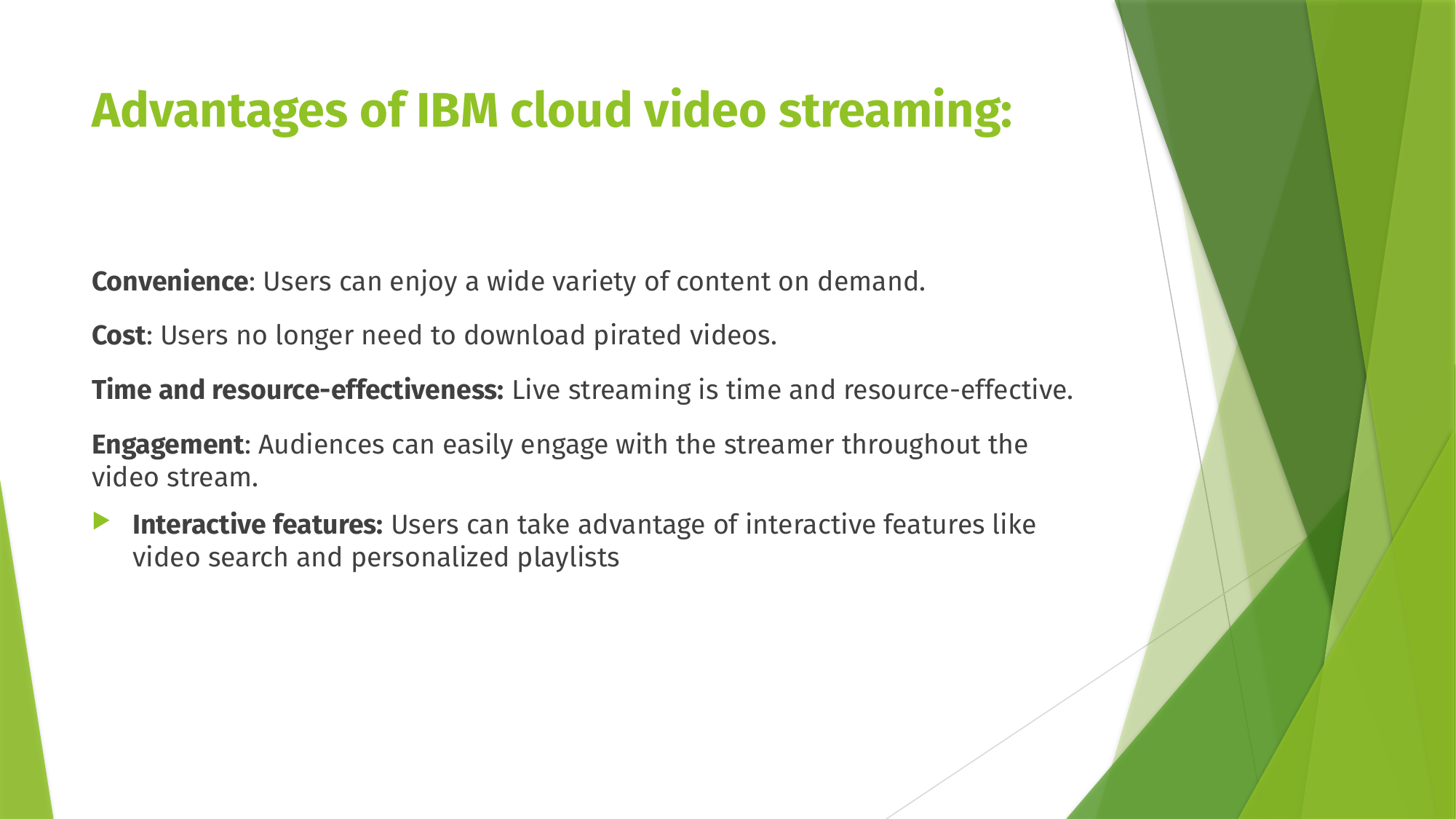

# Advantages of IBM cloud video streaming:
Convenience: Users can enjoy a wide variety of content on demand.
Cost: Users no longer need to download pirated videos.
Time and resource-effectiveness: Live streaming is time and resource-effective.
Engagement: Audiences can easily engage with the streamer throughout the video stream.
Interactive features: Users can take advantage of interactive features like video search and personalized playlists